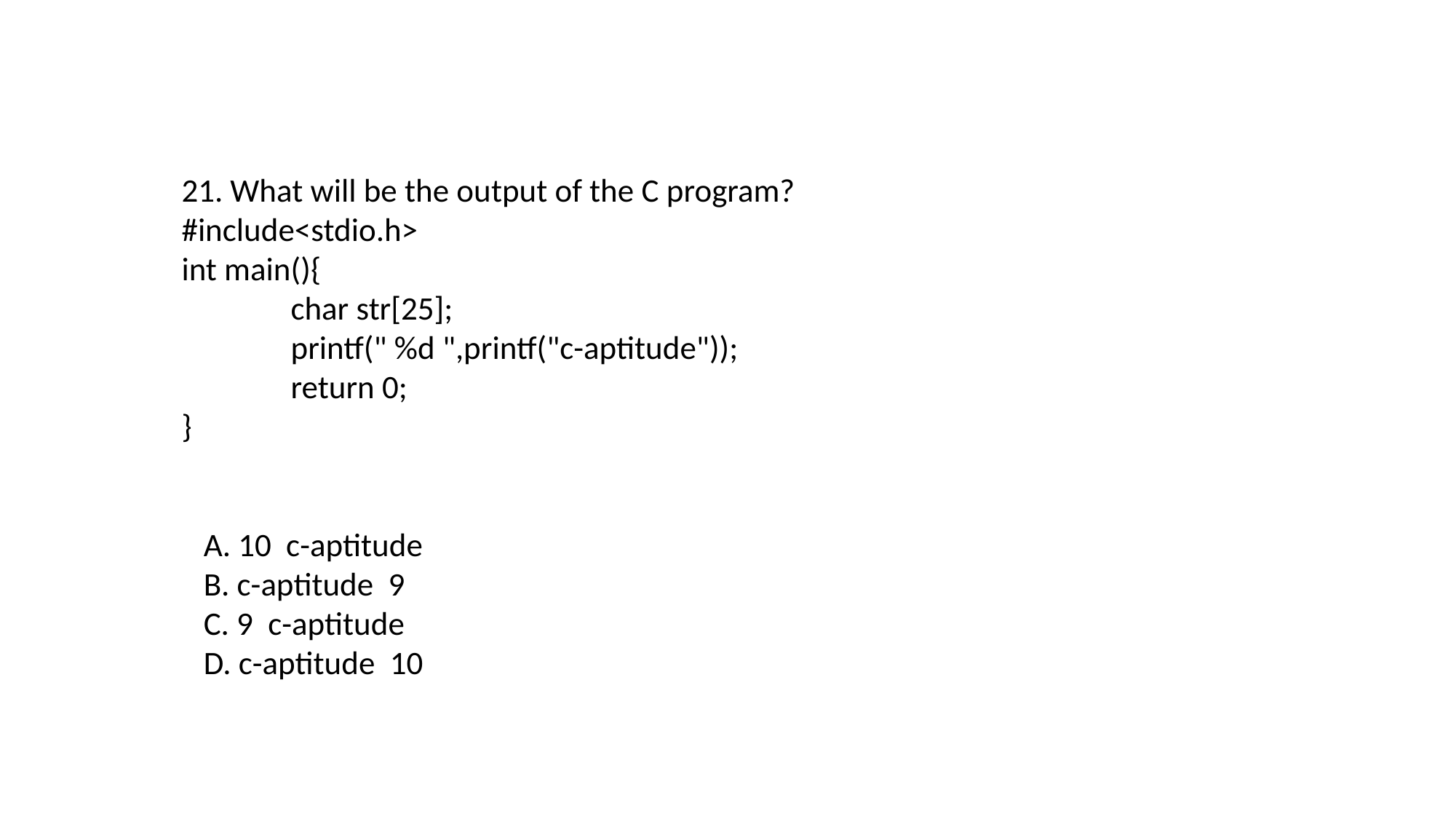

21. What will be the output of the C program?
#include<stdio.h>
int main(){
	char str[25];
	printf(" %d ",printf("c-aptitude"));
	return 0;
}
A. 10  c-aptitude
B. c-aptitude  9
C. 9  c-aptitude
D. c-aptitude  10